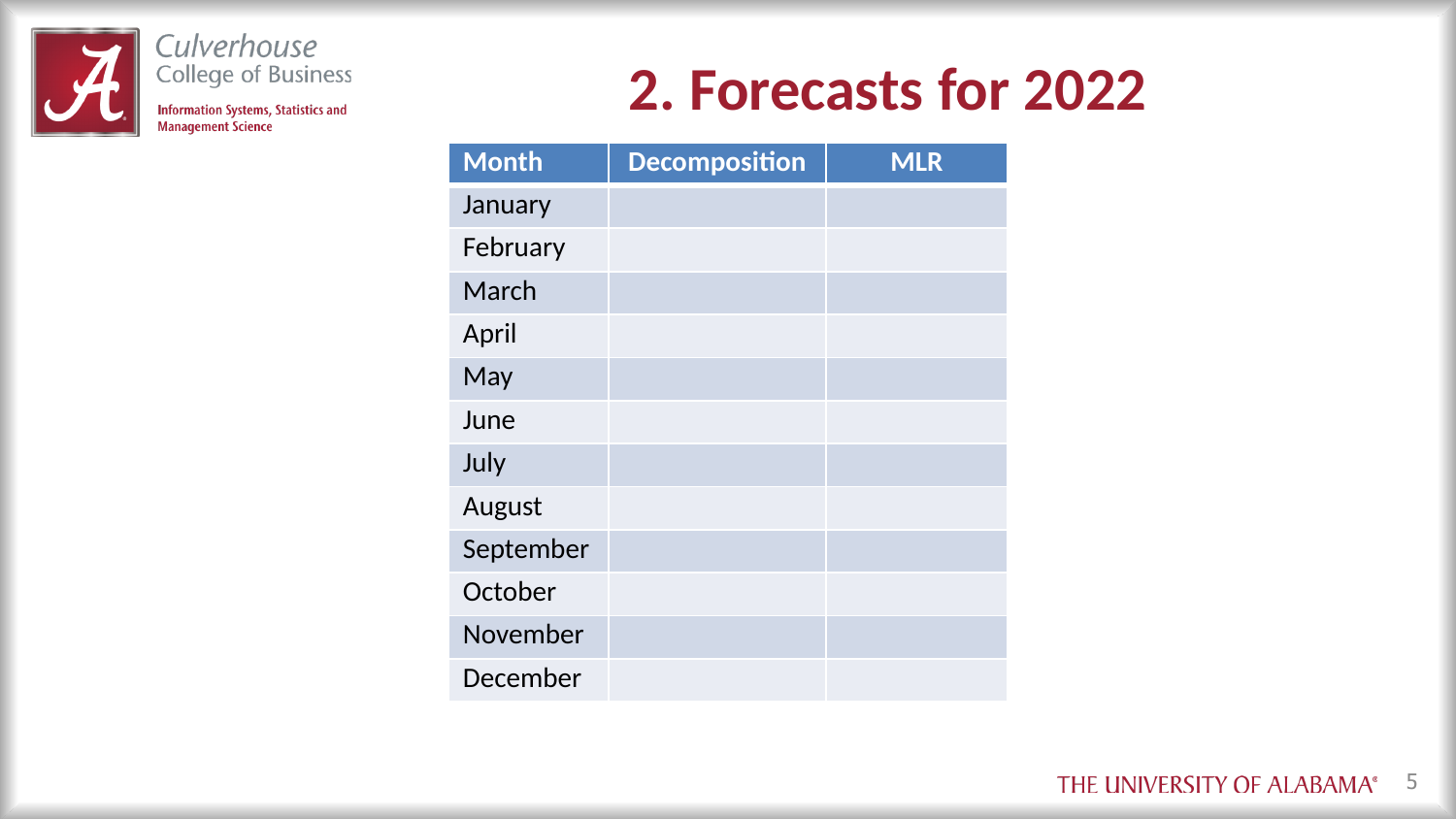

# 2. Forecasts for 2022
| Month | Decomposition | MLR |
| --- | --- | --- |
| January |  |  |
| February |  |  |
| March |  |  |
| April |  |  |
| May |  |  |
| June |  |  |
| July |  |  |
| August |  |  |
| September |  |  |
| October |  |  |
| November |  |  |
| December |  |  |
5